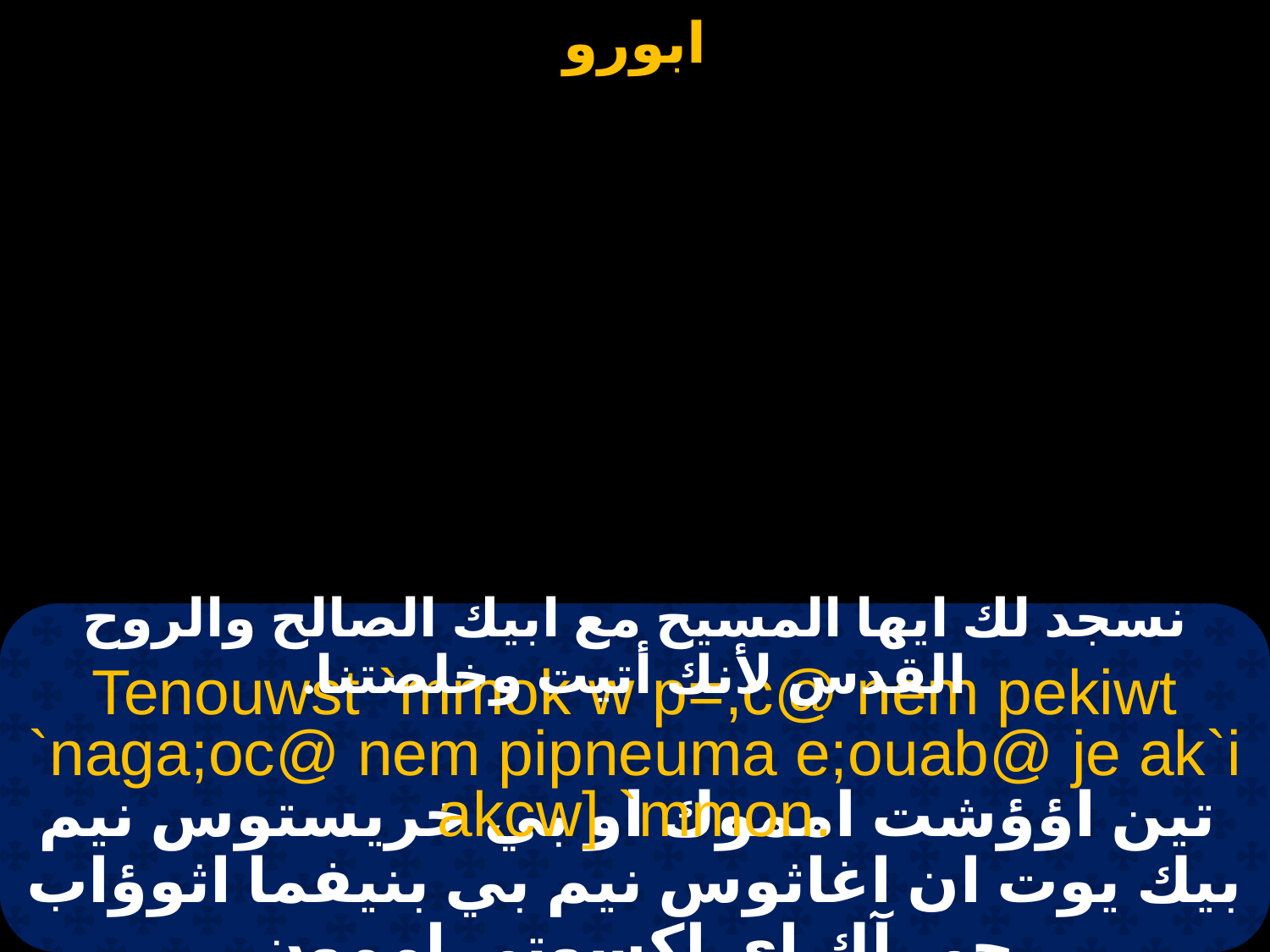

#
نسجد لك ايها المسيح مع ابيك الصالح والروح القدس لأنك أتيت وخلصتنا.
Tenouwst `mmok w p=,c@ nem pekiwt `naga;oc@ nem pipneuma e;ouab@ je ak`i akcw] `mmon.
 تين اؤؤشت امموك او بي خريستوس نيم بيك يوت ان اغاثوس نيم بي بنيفما اثوؤاب جى آك إي اكسوتي اممون